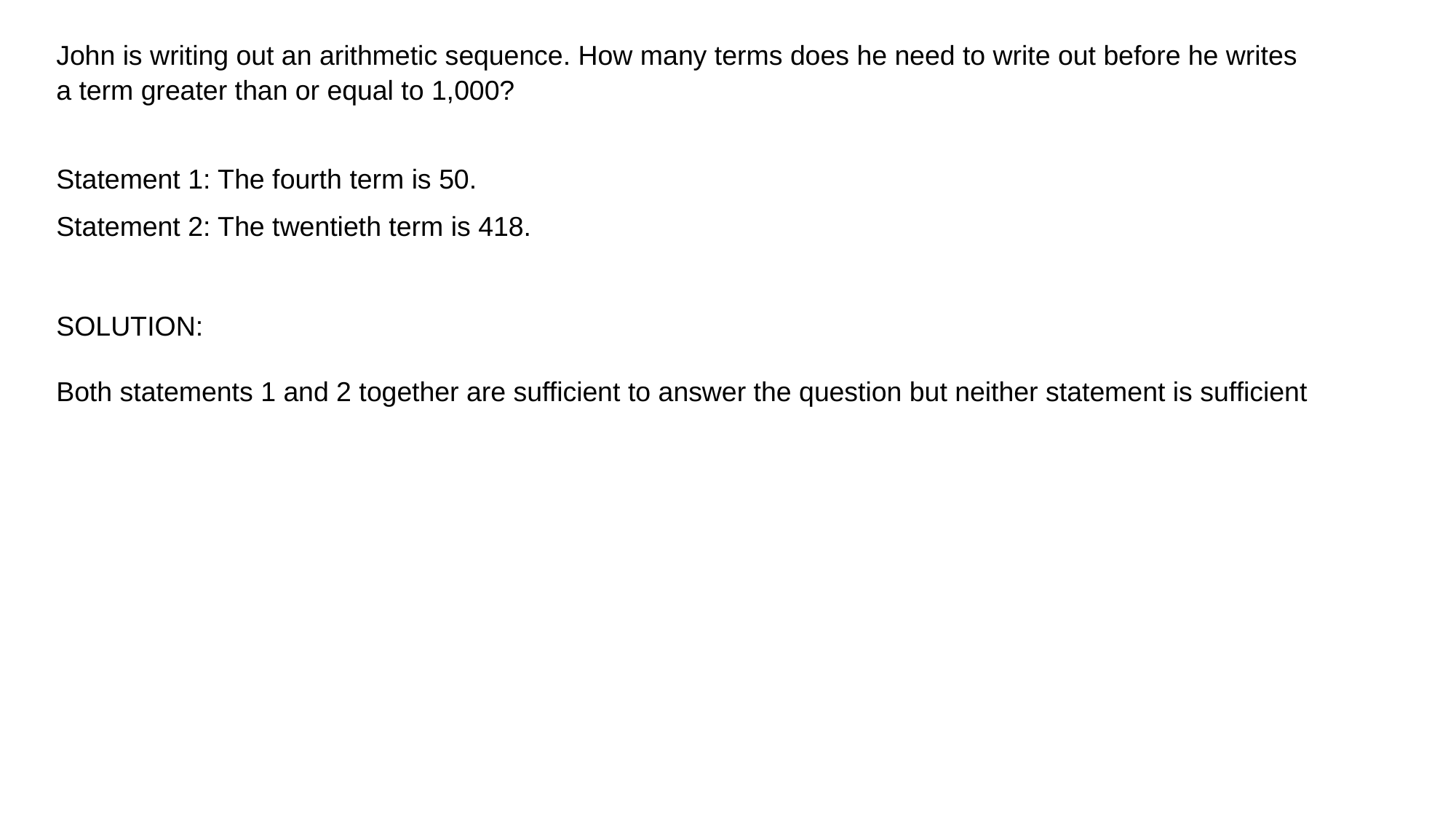

John is writing out an arithmetic sequence. How many terms does he need to write out before he writes a term greater than or equal to 1,000?
Statement 1: The fourth term is 50.
Statement 2: The twentieth term is 418.
SOLUTION:

Both statements 1 and 2 together are sufficient to answer the question but neither statement is sufficient